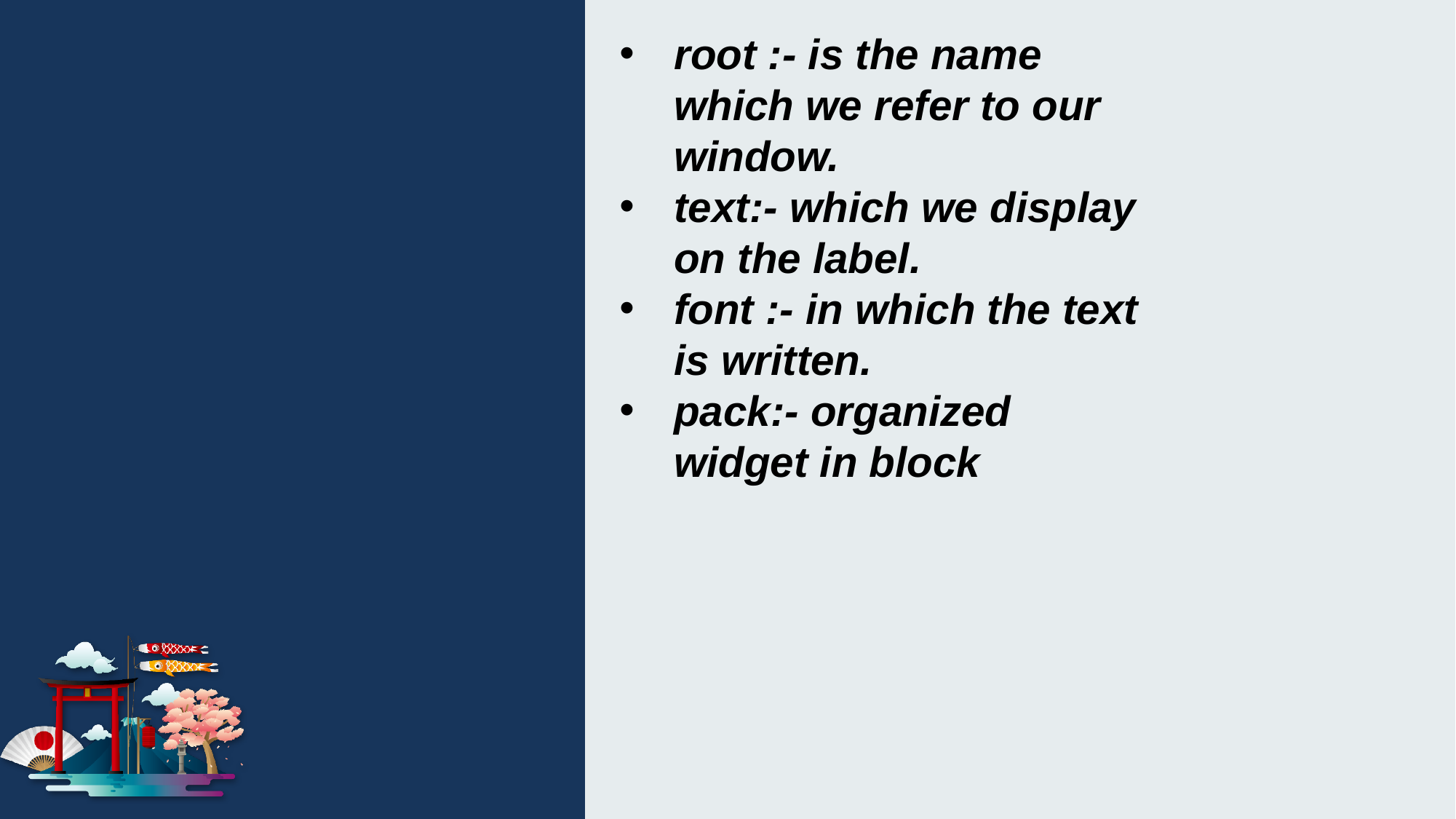

root :- is the name which we refer to our window.
text:- which we display on the label.
font :- in which the text is written.
pack:- organized widget in block